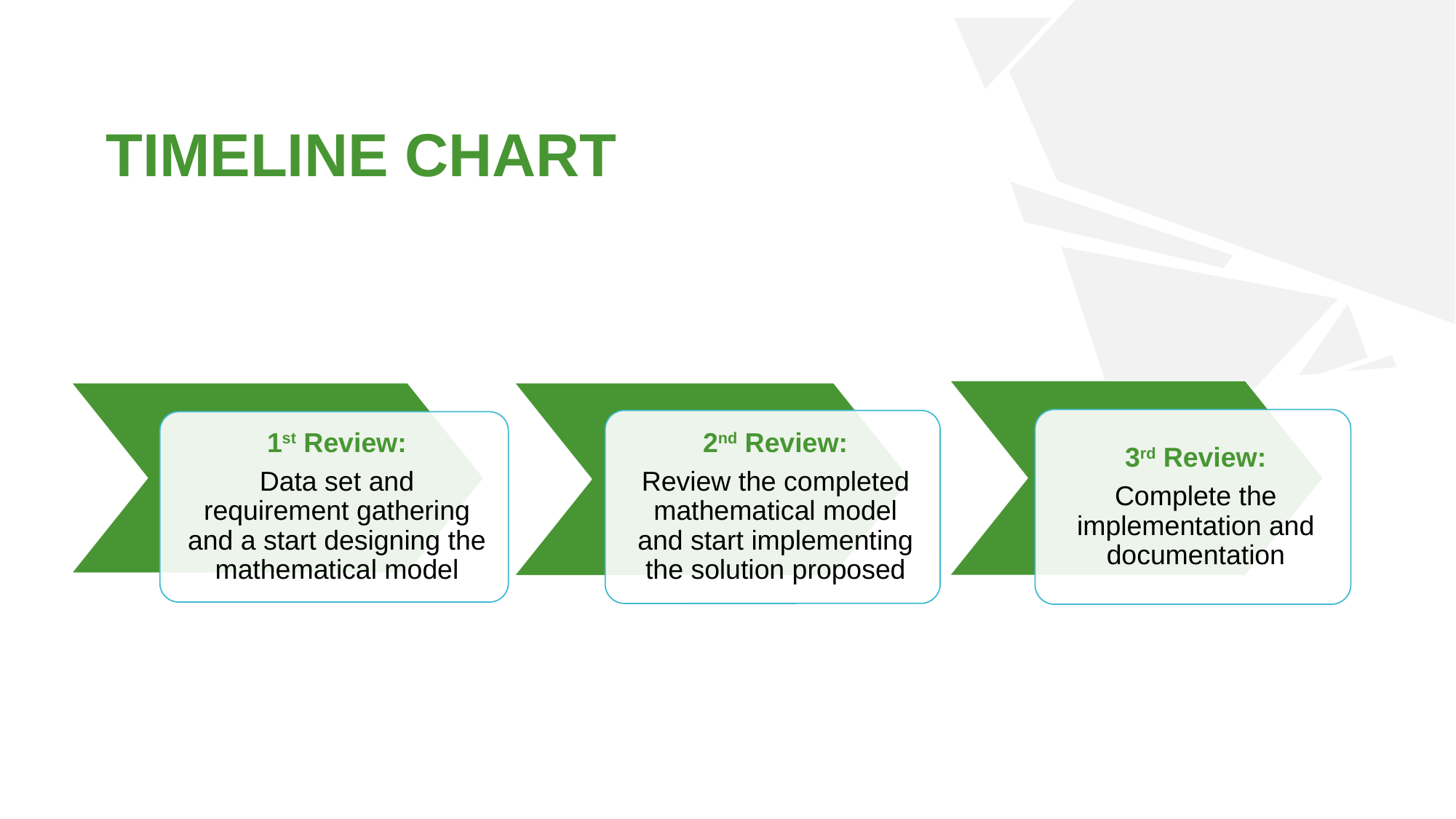

TIMELINE CHART

1st Review:
Data set and requirement gathering and a start designing the mathematical model
2nd Review:
Review the completed mathematical model and start implementing the solution proposed
3rd Review:
Complete the implementation and documentation